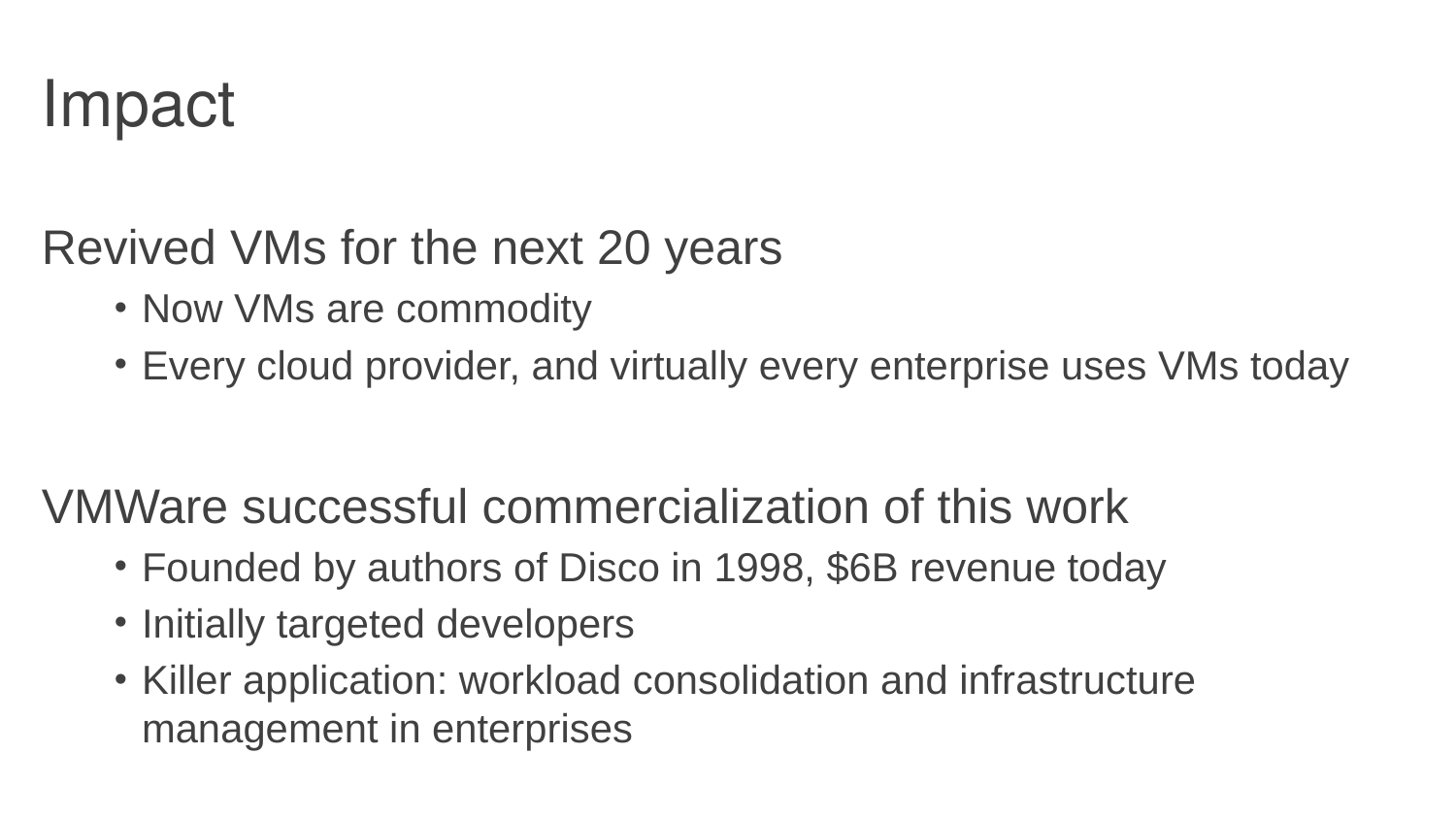

# Impact
Revived VMs for the next 20 years
Now VMs are commodity
Every cloud provider, and virtually every enterprise uses VMs today

VMWare successful commercialization of this work
Founded by authors of Disco in 1998, $6B revenue today
Initially targeted developers
Killer application: workload consolidation and infrastructure management in enterprises